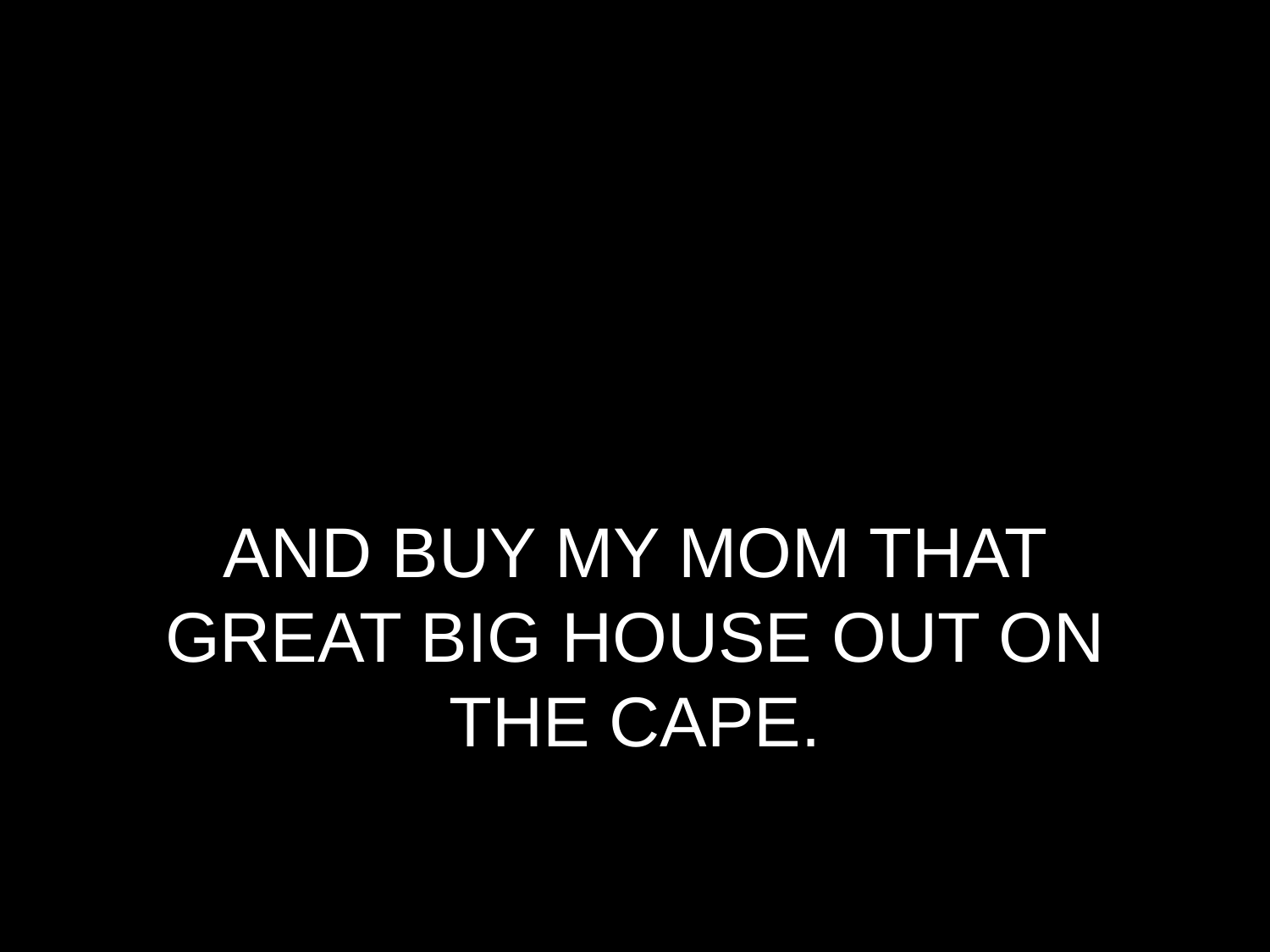

# AND BUY MY MOM THAT GREAT BIG HOUSE OUT ON THE CAPE.